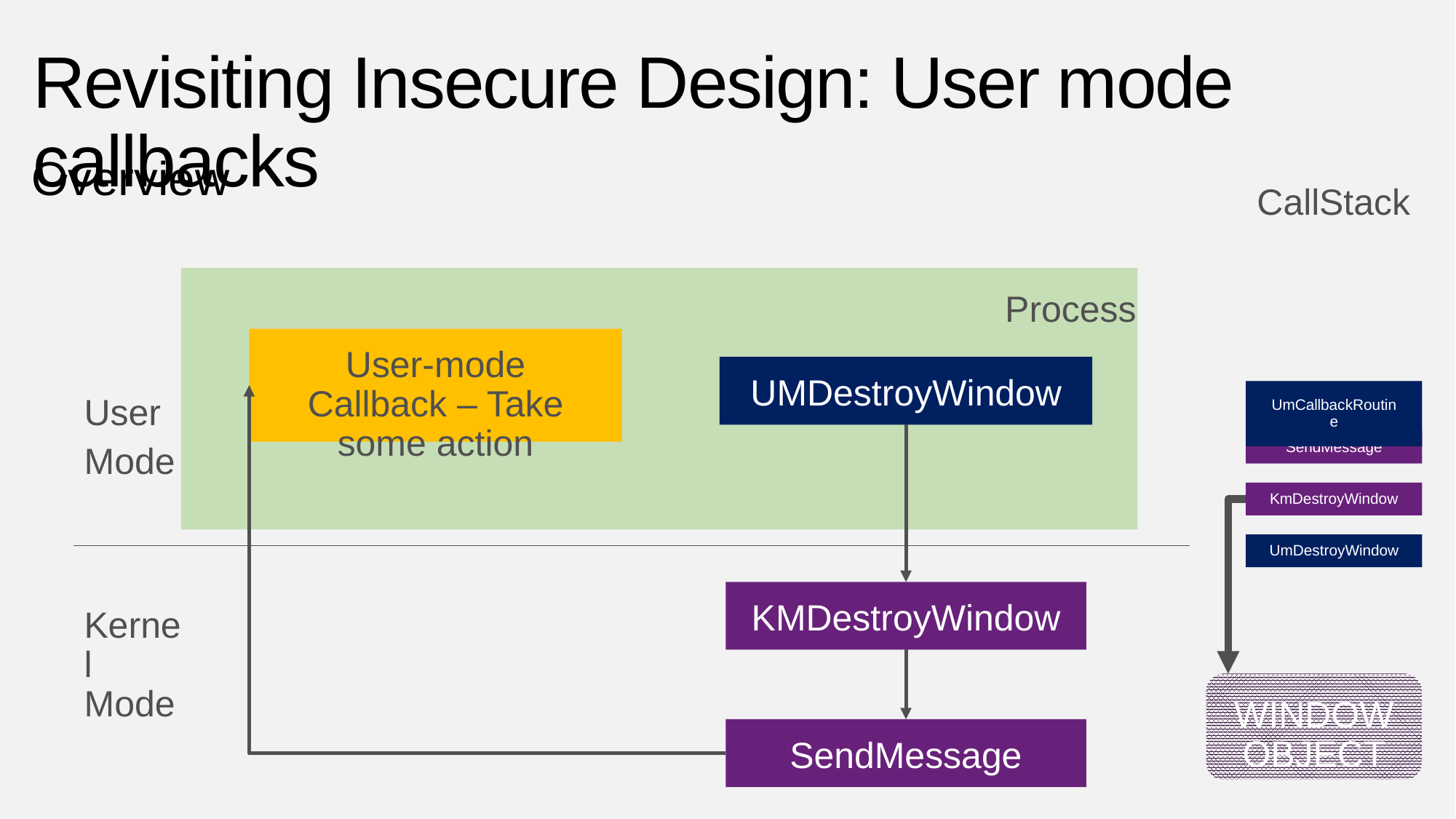

# Revisiting Insecure Design: User mode callbacks
Overview
CallStack

Process
User-mode Callback – Take some action
UMDestroyWindow
User
Mode
UmCallbackRoutine
SendMessage
KmDestroyWindow
UmDestroyWindow
KMDestroyWindow
Kernel Mode
WINDOW OBJECT
SendMessage